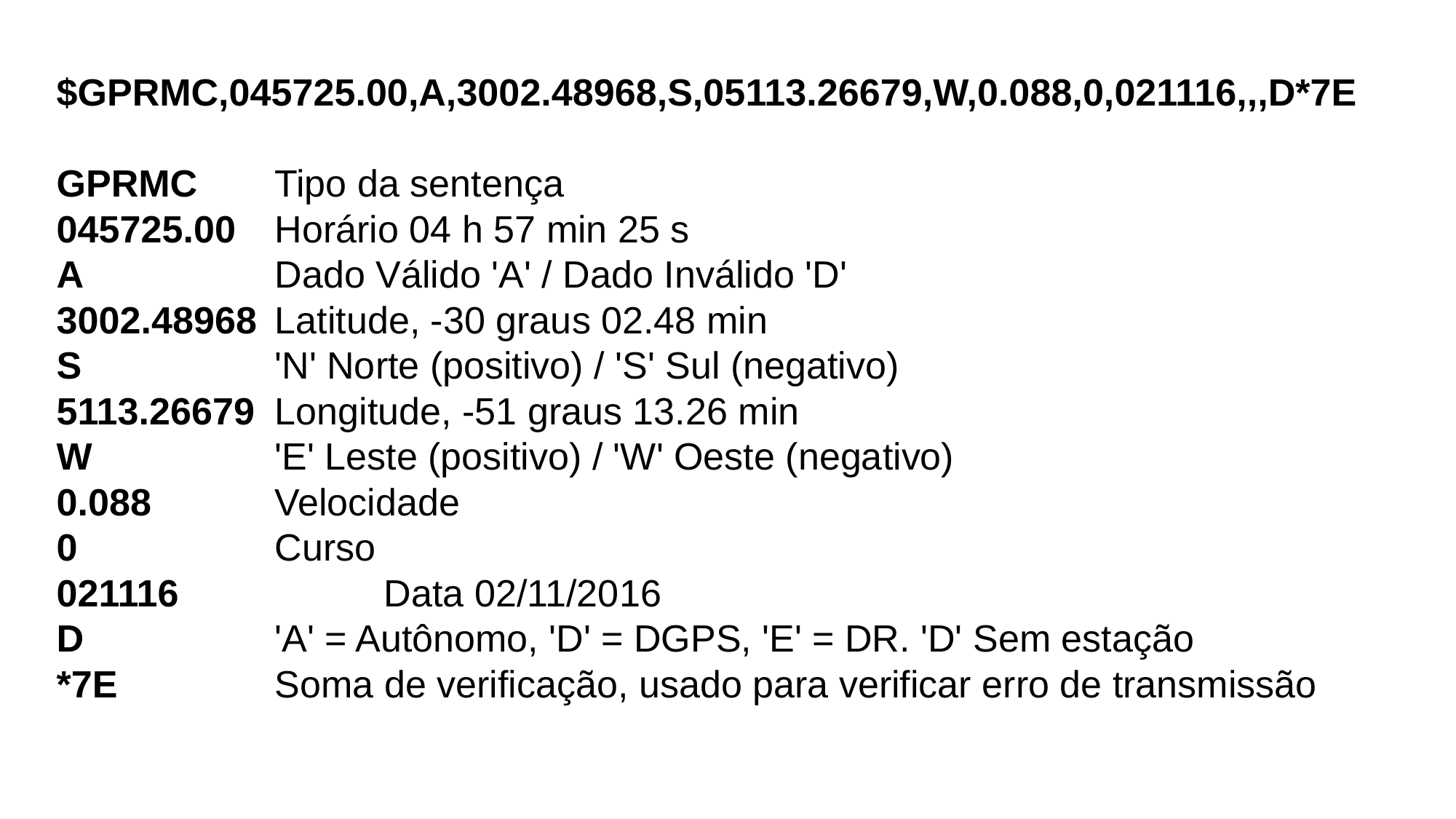

$GPRMC,045725.00,A,3002.48968,S,05113.26679,W,0.088,0,021116,,,D*7E
GPRMC 	Tipo da sentença
045725.00 	Horário 04 h 57 min 25 s
A 		Dado Válido 'A' / Dado Inválido 'D'
3002.48968 	Latitude, -30 graus 02.48 min
S 		'N' Norte (positivo) / 'S' Sul (negativo)
5113.26679 	Longitude, -51 graus 13.26 min
W 		'E' Leste (positivo) / 'W' Oeste (negativo)
0.088 		Velocidade
0 		Curso
021116 		Data 02/11/2016
D 		'A' = Autônomo, 'D' = DGPS, 'E' = DR. 'D' Sem estação
*7E 		Soma de verificação, usado para verificar erro de transmissão